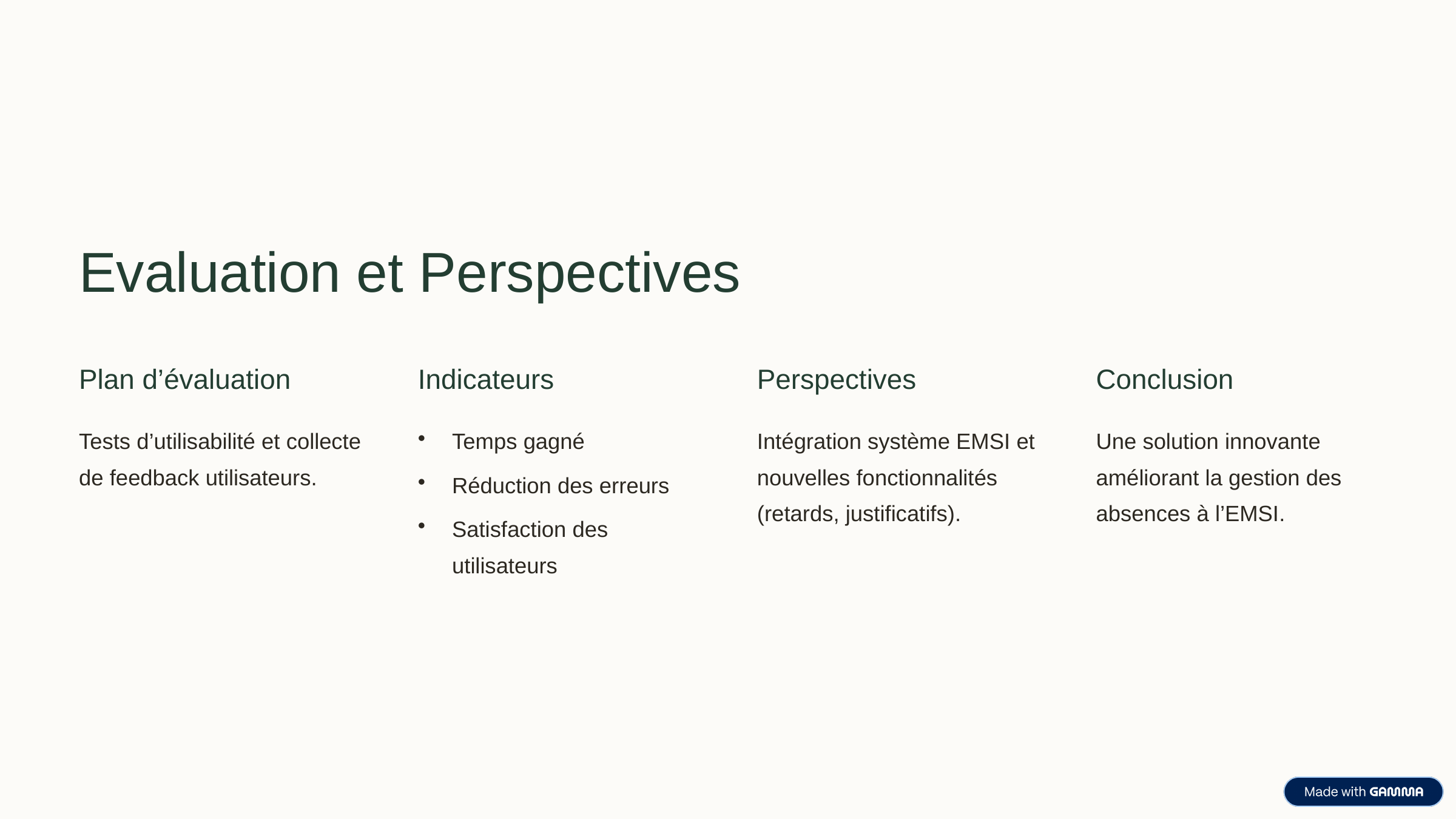

Evaluation et Perspectives
Plan d’évaluation
Indicateurs
Perspectives
Conclusion
Tests d’utilisabilité et collecte de feedback utilisateurs.
Temps gagné
Intégration système EMSI et nouvelles fonctionnalités (retards, justificatifs).
Une solution innovante améliorant la gestion des absences à l’EMSI.
Réduction des erreurs
Satisfaction des utilisateurs